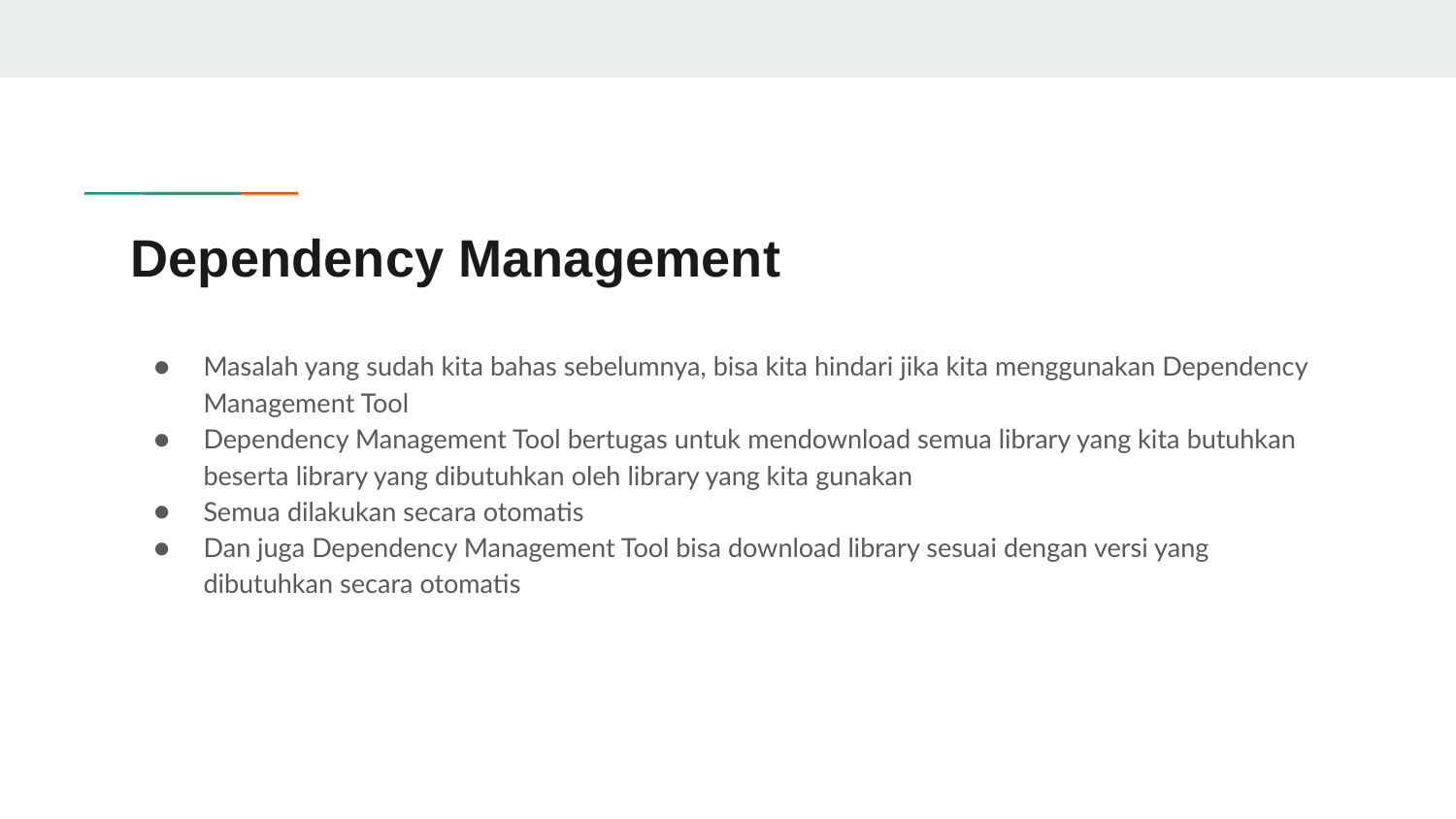

# Dependency Management
Masalah yang sudah kita bahas sebelumnya, bisa kita hindari jika kita menggunakan Dependency Management Tool
Dependency Management Tool bertugas untuk mendownload semua library yang kita butuhkan beserta library yang dibutuhkan oleh library yang kita gunakan
Semua dilakukan secara otomatis
Dan juga Dependency Management Tool bisa download library sesuai dengan versi yang dibutuhkan secara otomatis